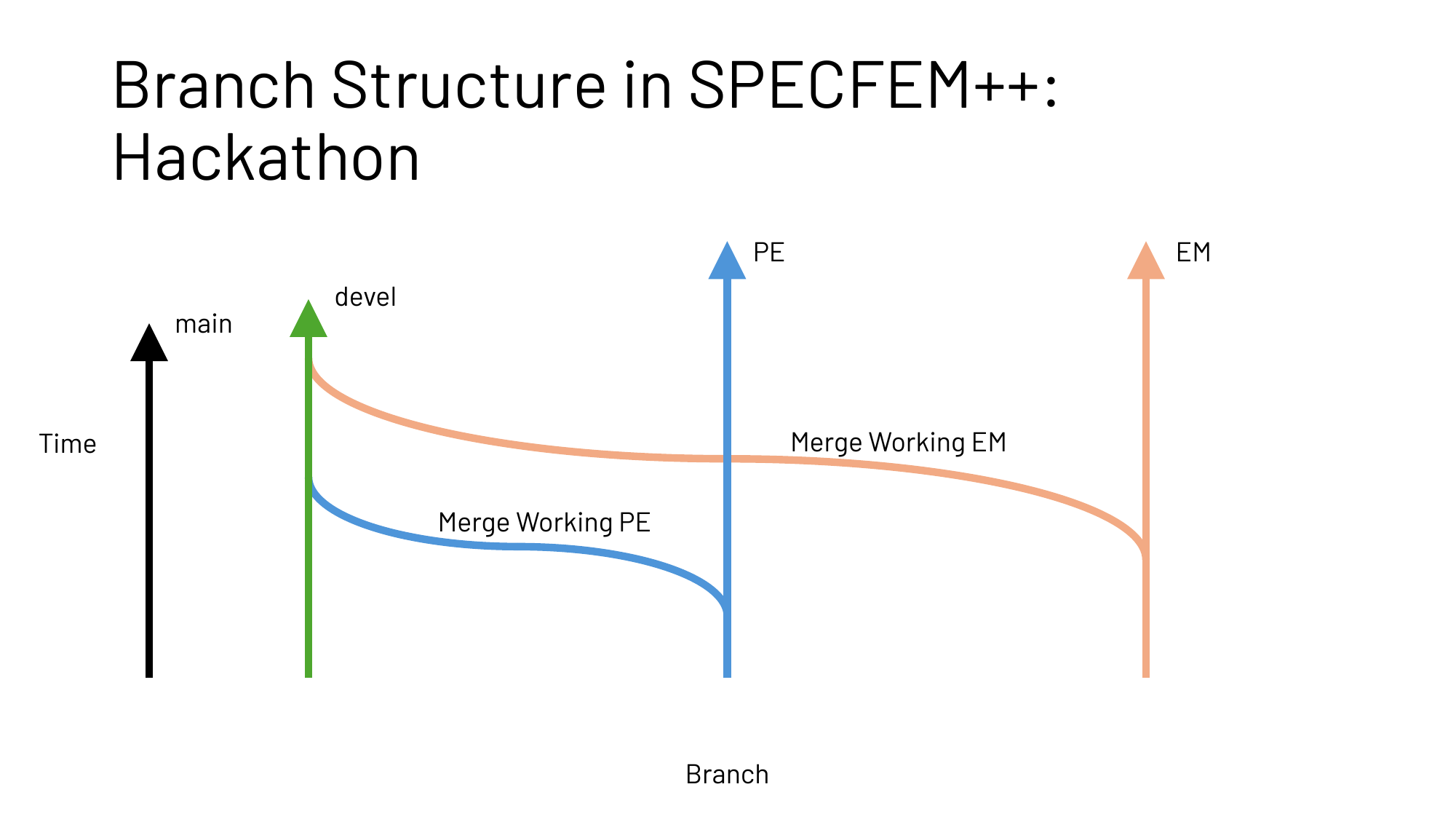

# Branch Structure in SPECFEM++: Hackathon
PE
EM

devel
main

Merge Working EM
Time
Merge Working PE
Branch